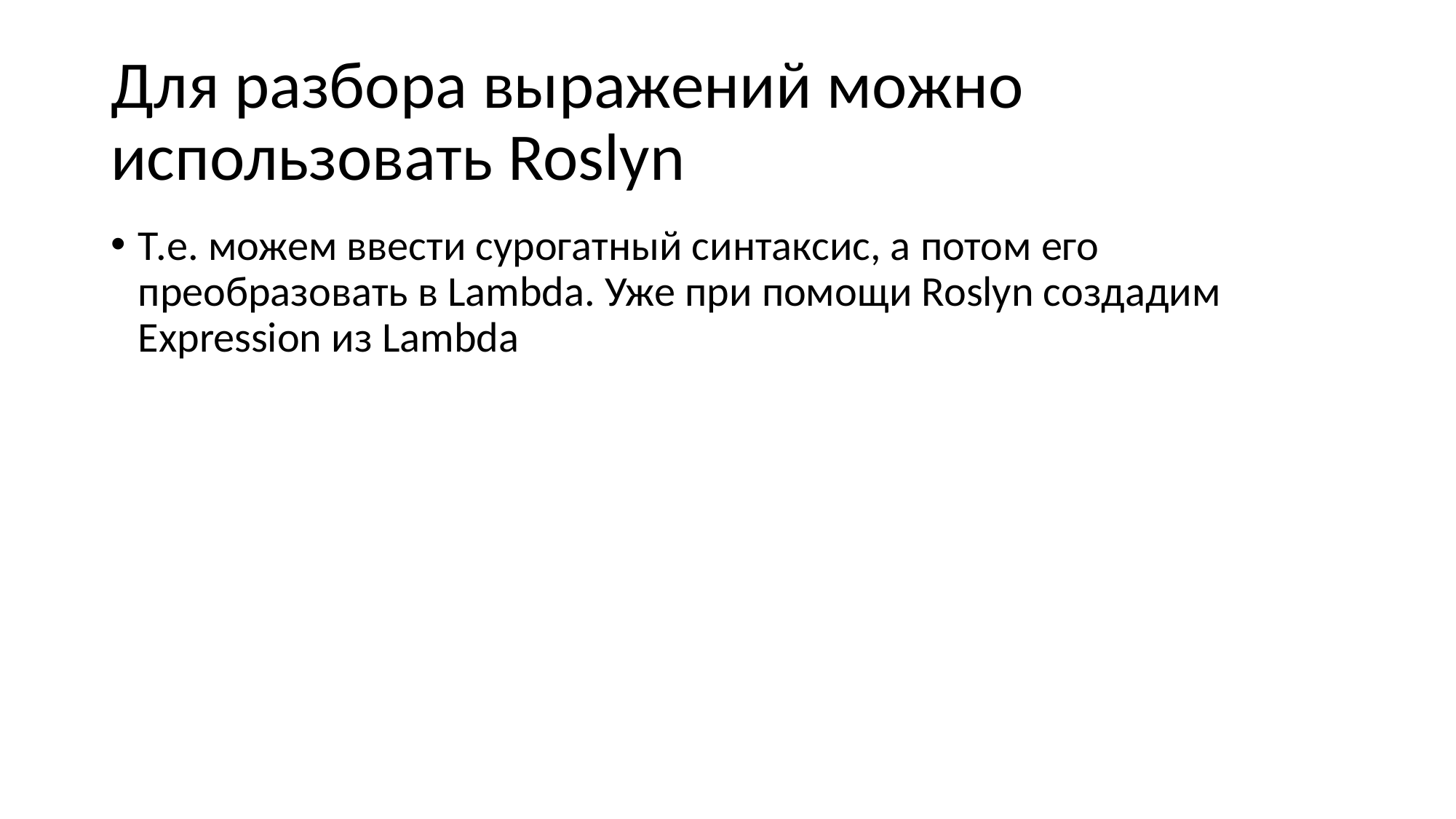

# Для разбора выражений можно использовать Roslyn
Т.е. можем ввести сурогатный синтаксис, а потом его преобразовать в Lambda. Уже при помощи Roslyn создадим Expression из Lambda